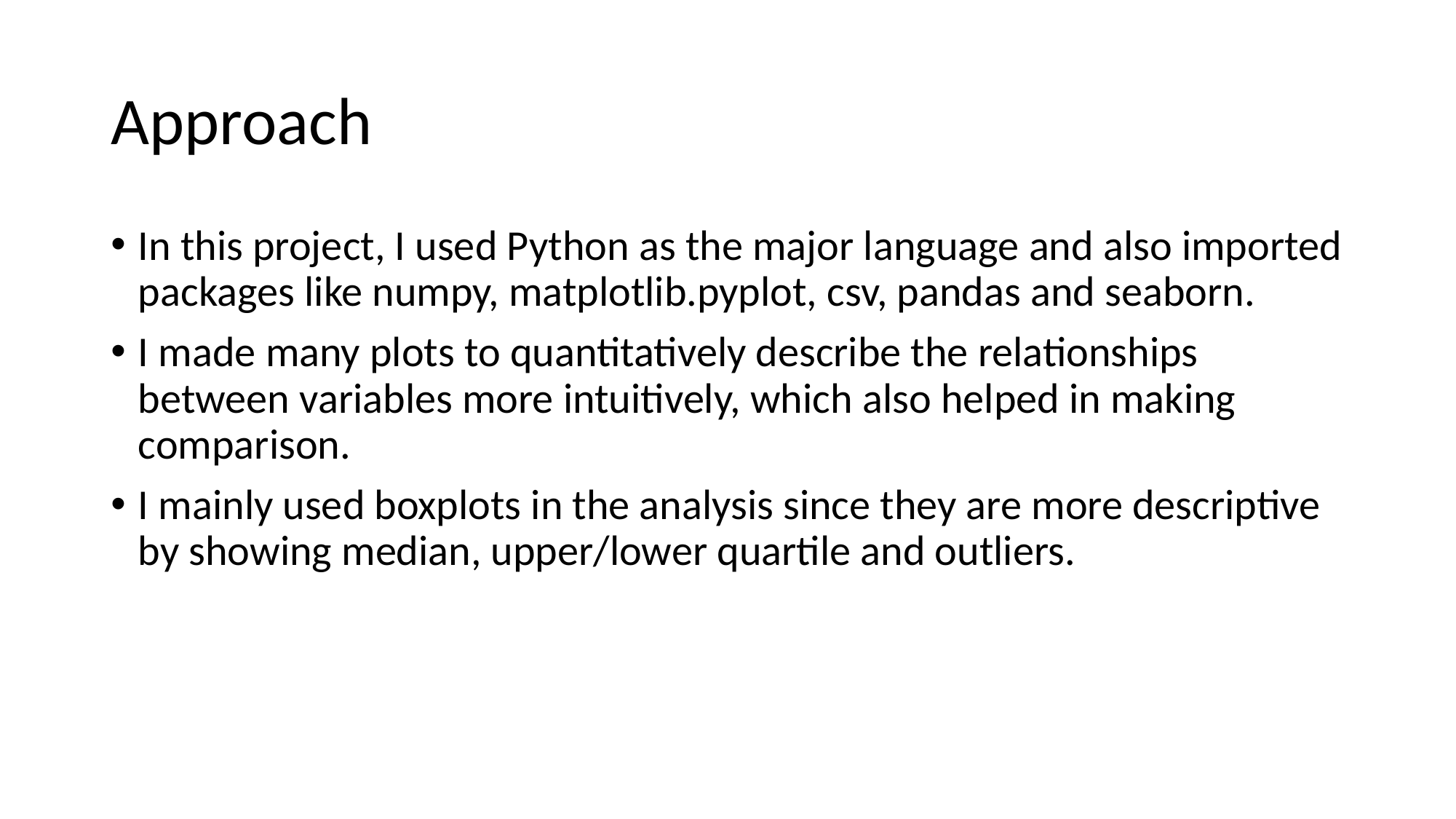

# Approach
In this project, I used Python as the major language and also imported packages like numpy, matplotlib.pyplot, csv, pandas and seaborn.
I made many plots to quantitatively describe the relationships between variables more intuitively, which also helped in making comparison.
I mainly used boxplots in the analysis since they are more descriptive by showing median, upper/lower quartile and outliers.